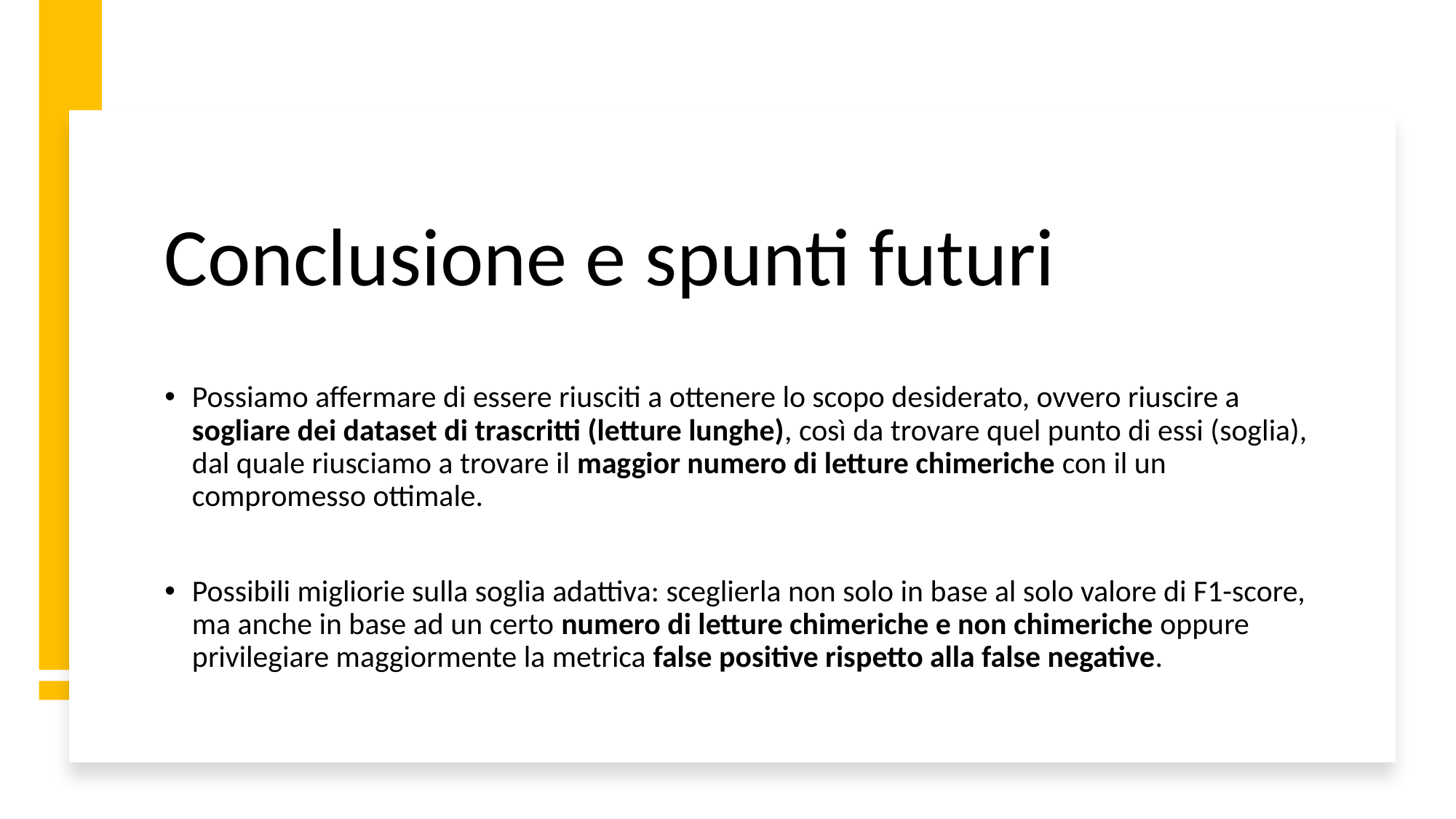

# Conclusione e spunti futuri

Possiamo affermare di essere riusciti a ottenere lo scopo desiderato, ovvero riuscire a sogliare dei dataset di trascritti (letture lunghe), così da trovare quel punto di essi (soglia), dal quale riusciamo a trovare il maggior numero di letture chimeriche con il un compromesso ottimale.

Possibili migliorie sulla soglia adattiva: sceglierla non solo in base al solo valore di F1-score, ma anche in base ad un certo numero di letture chimeriche e non chimeriche oppure privilegiare maggiormente la metrica false positive rispetto alla false negative.